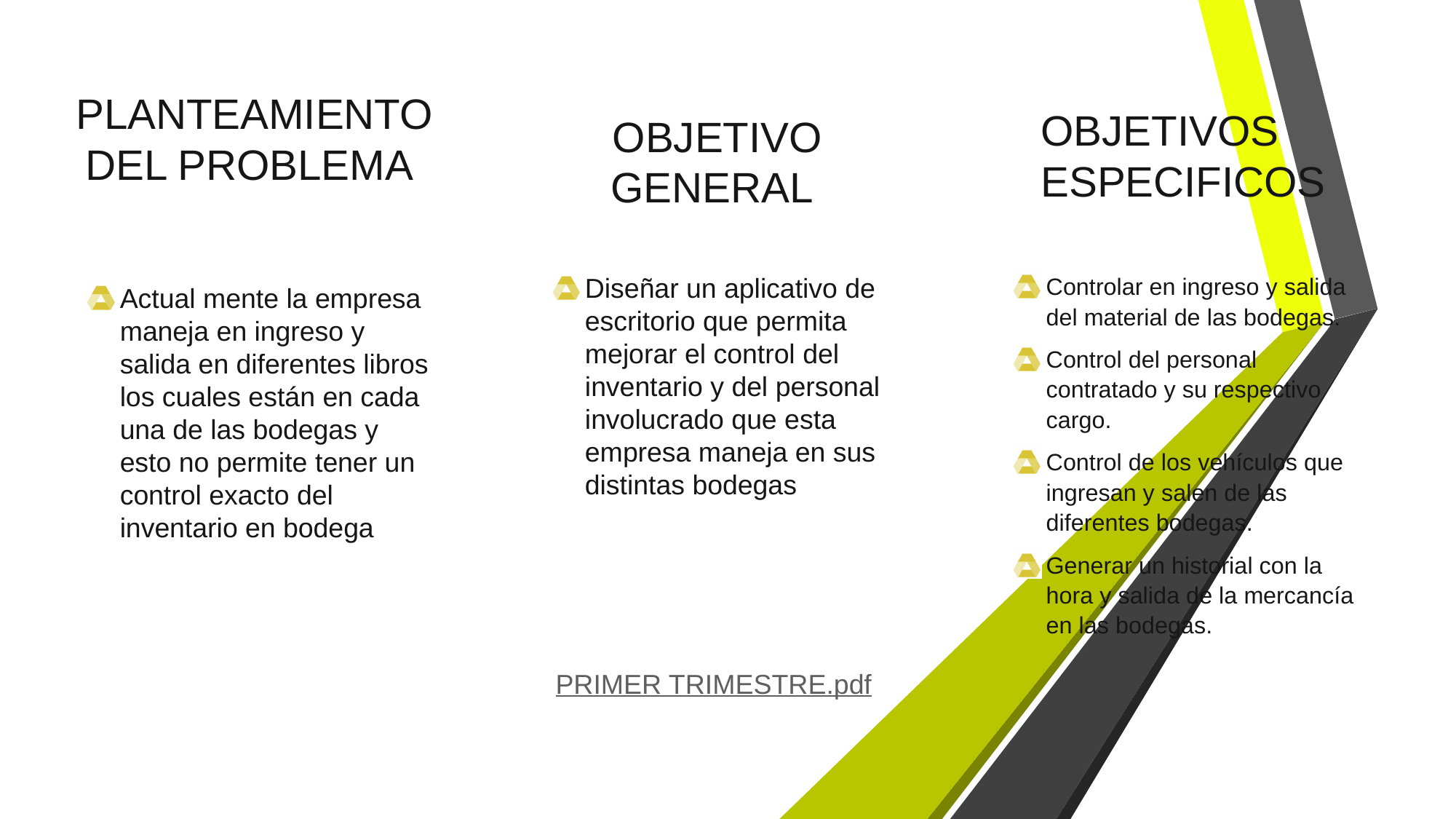

# PLANTEAMIENTO DEL PROBLEMA
OBJETIVOS ESPECIFICOS
OBJETIVO GENERAL
Controlar en ingreso y salida del material de las bodegas.
Control del personal contratado y su respectivo cargo.
Control de los vehículos que ingresan y salen de las diferentes bodegas.
Generar un historial con la hora y salida de la mercancía en las bodegas.

Diseñar un aplicativo de escritorio que permita mejorar el control del inventario y del personal involucrado que esta empresa maneja en sus distintas bodegas
Actual mente la empresa maneja en ingreso y salida en diferentes libros los cuales están en cada una de las bodegas y esto no permite tener un control exacto del inventario en bodega
PRIMER TRIMESTRE.pdf